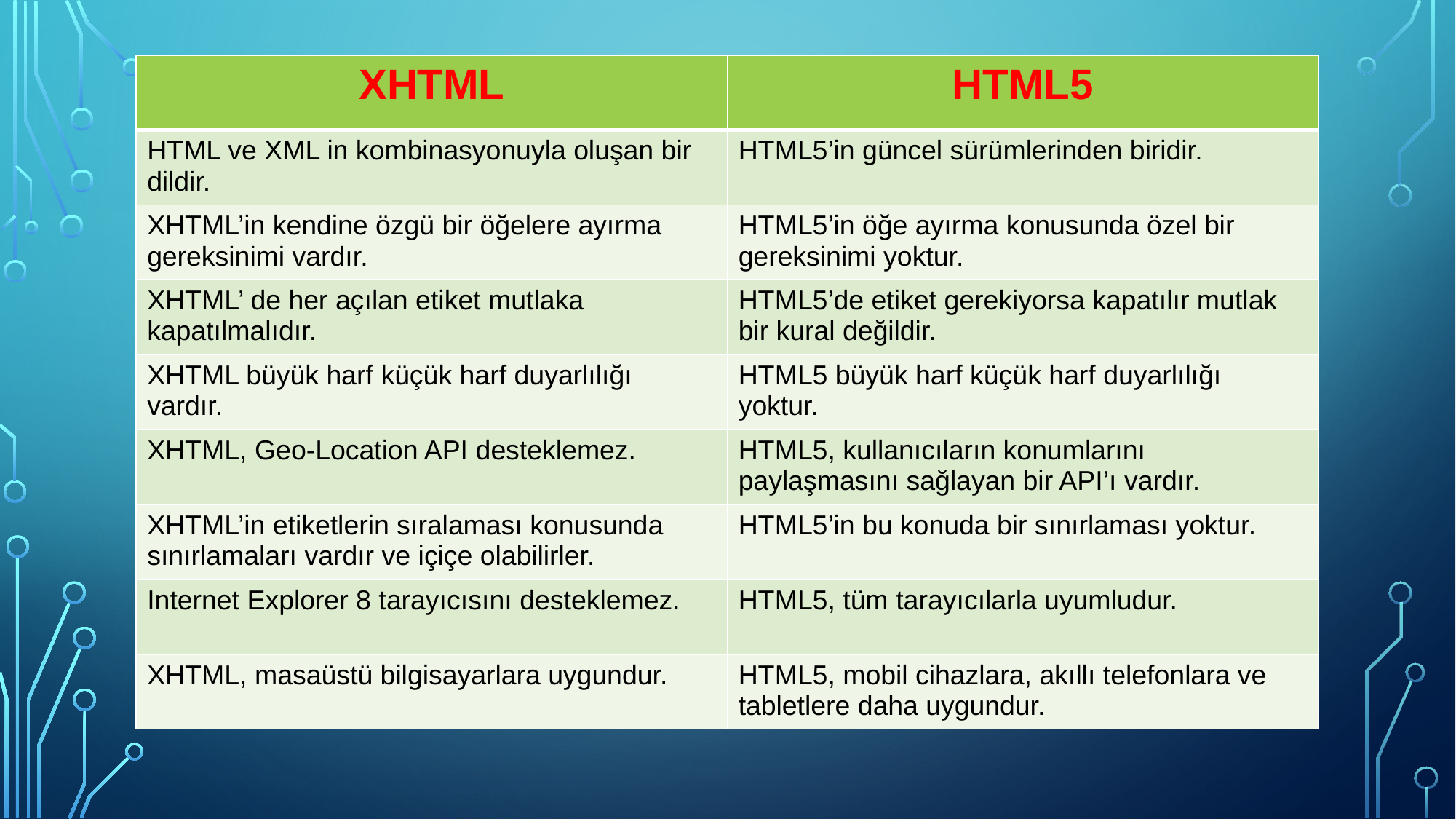

| XHTML | HTML5 |
| --- | --- |
| HTML ve XML in kombinasyonuyla oluşan bir dildir. | HTML5’in güncel sürümlerinden biridir. |
| XHTML’in kendine özgü bir öğelere ayırma gereksinimi vardır. | HTML5’in öğe ayırma konusunda özel bir gereksinimi yoktur. |
| XHTML’ de her açılan etiket mutlaka kapatılmalıdır. | HTML5’de etiket gerekiyorsa kapatılır mutlak bir kural değildir. |
| XHTML büyük harf küçük harf duyarlılığı vardır. | HTML5 büyük harf küçük harf duyarlılığı yoktur. |
| XHTML, Geo-Location API desteklemez. | HTML5, kullanıcıların konumlarını paylaşmasını sağlayan bir API’ı vardır. |
| XHTML’in etiketlerin sıralaması konusunda sınırlamaları vardır ve içiçe olabilirler. | HTML5’in bu konuda bir sınırlaması yoktur. |
| Internet Explorer 8 tarayıcısını desteklemez. | HTML5, tüm tarayıcılarla uyumludur. |
| XHTML, masaüstü bilgisayarlara uygundur. | HTML5, mobil cihazlara, akıllı telefonlara ve tabletlere daha uygundur. |